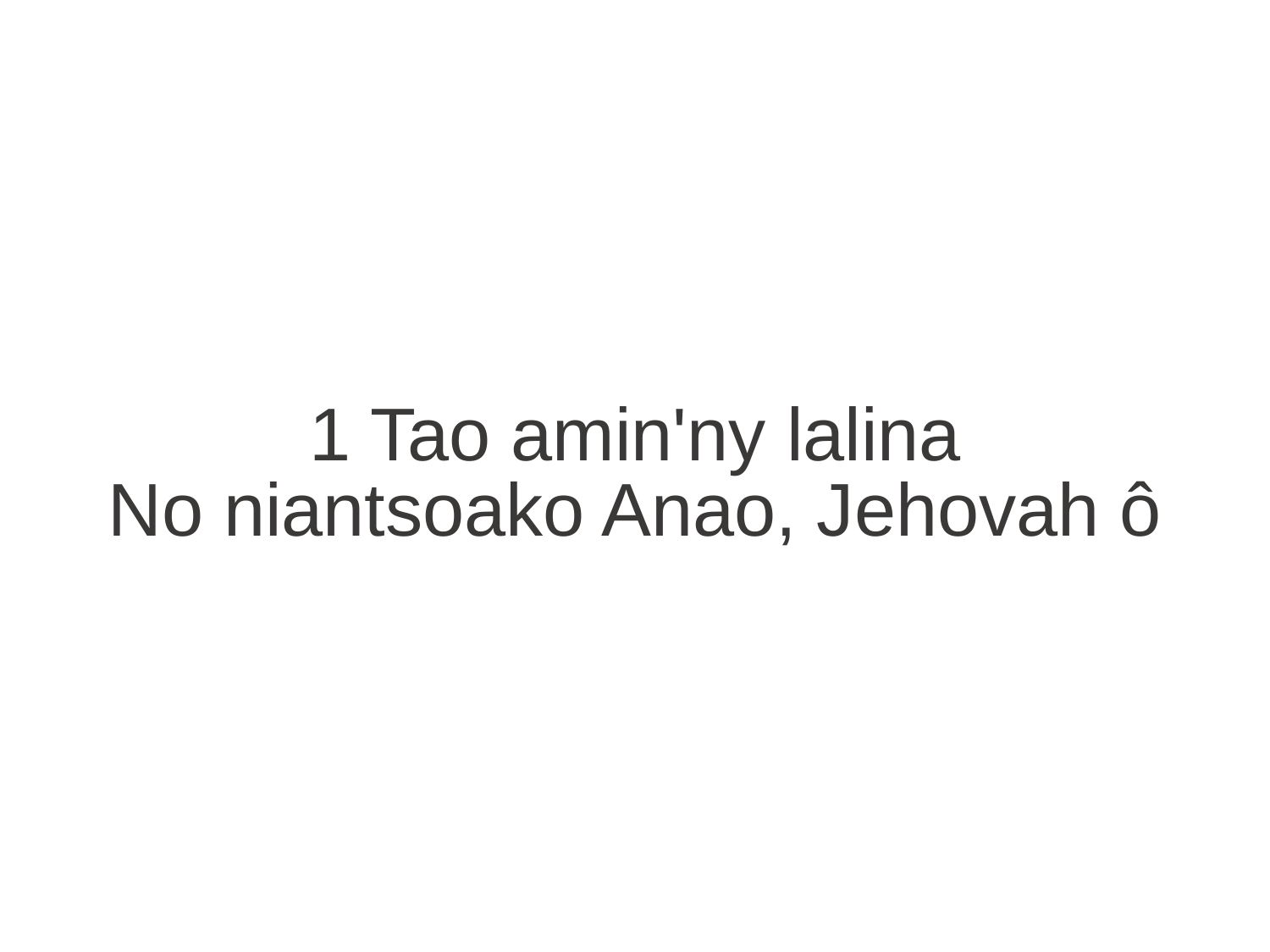

1 Tao amin'ny lalina
No niantsoako Anao, Jehovah ô